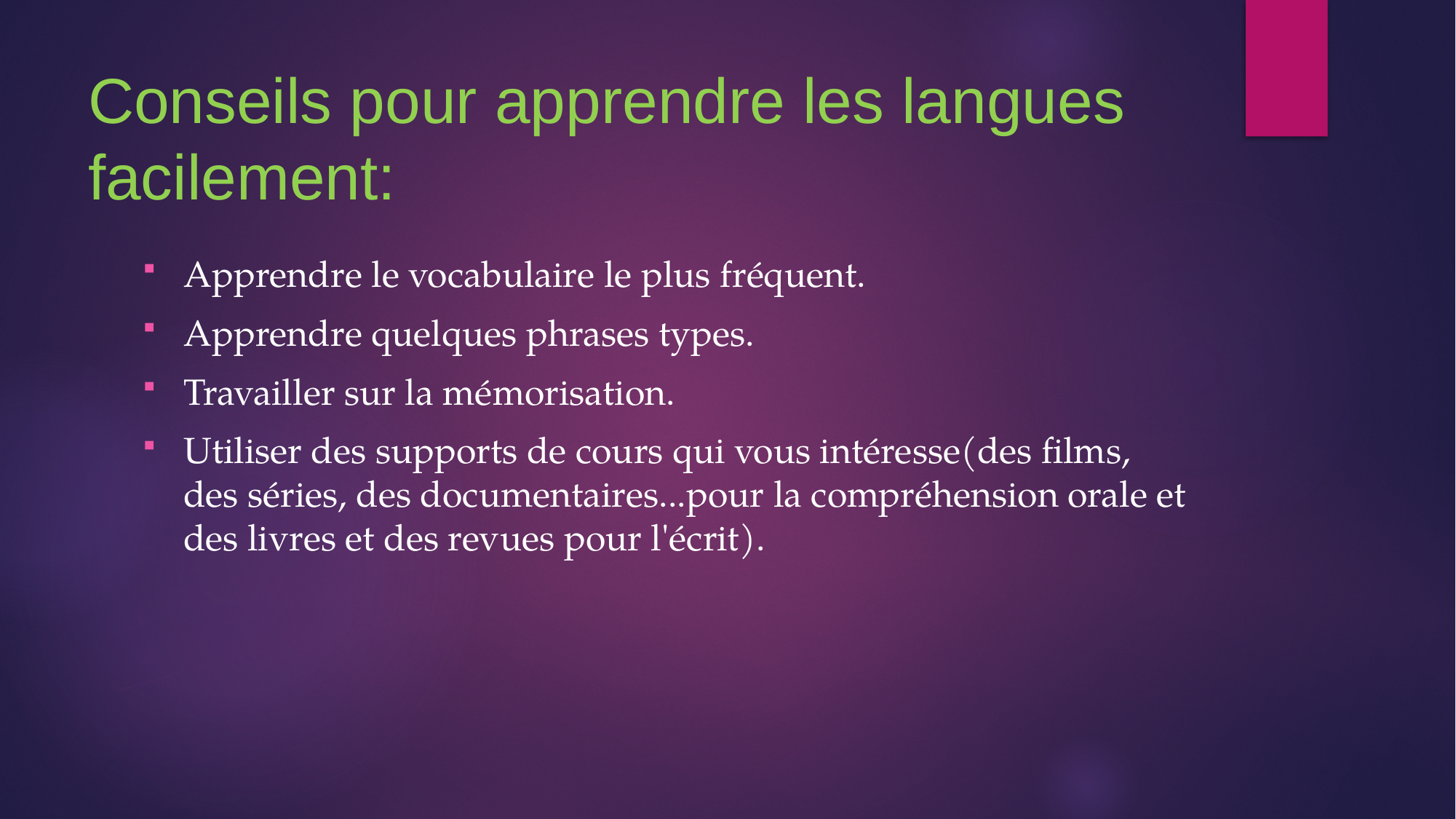

# Conseils pour apprendre les langues facilement:
Apprendre le vocabulaire le plus fréquent.
Apprendre quelques phrases types.
Travailler sur la mémorisation.
Utiliser des supports de cours qui vous intéresse(des films, des séries, des documentaires...pour la compréhension orale et des livres et des revues pour l'écrit).